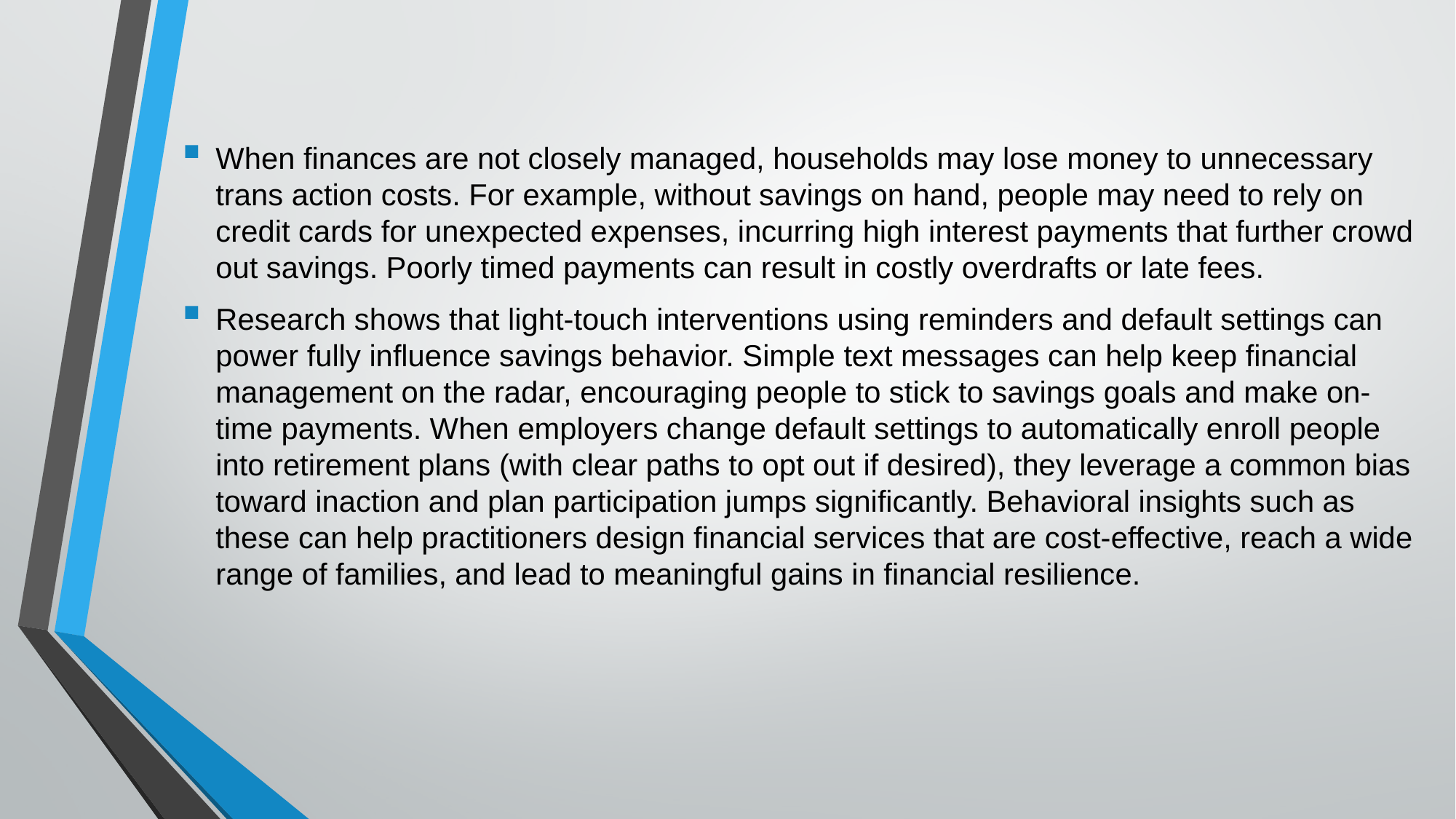

When finances are not closely managed, households may lose money to unnecessary trans action costs. For example, without savings on hand, people may need to rely on credit cards for unexpected expenses, incurring high interest payments that further crowd out savings. Poorly timed payments can result in costly overdrafts or late fees.
Research shows that light-touch interventions using reminders and default settings can power fully influence savings behavior. Simple text messages can help keep financial management on the radar, encouraging people to stick to savings goals and make on-time payments. When employers change default settings to automatically enroll people into retirement plans (with clear paths to opt out if desired), they leverage a common bias toward inaction and plan participation jumps significantly. Behavioral insights such as these can help practitioners design financial services that are cost-effective, reach a wide range of families, and lead to meaningful gains in financial resilience.